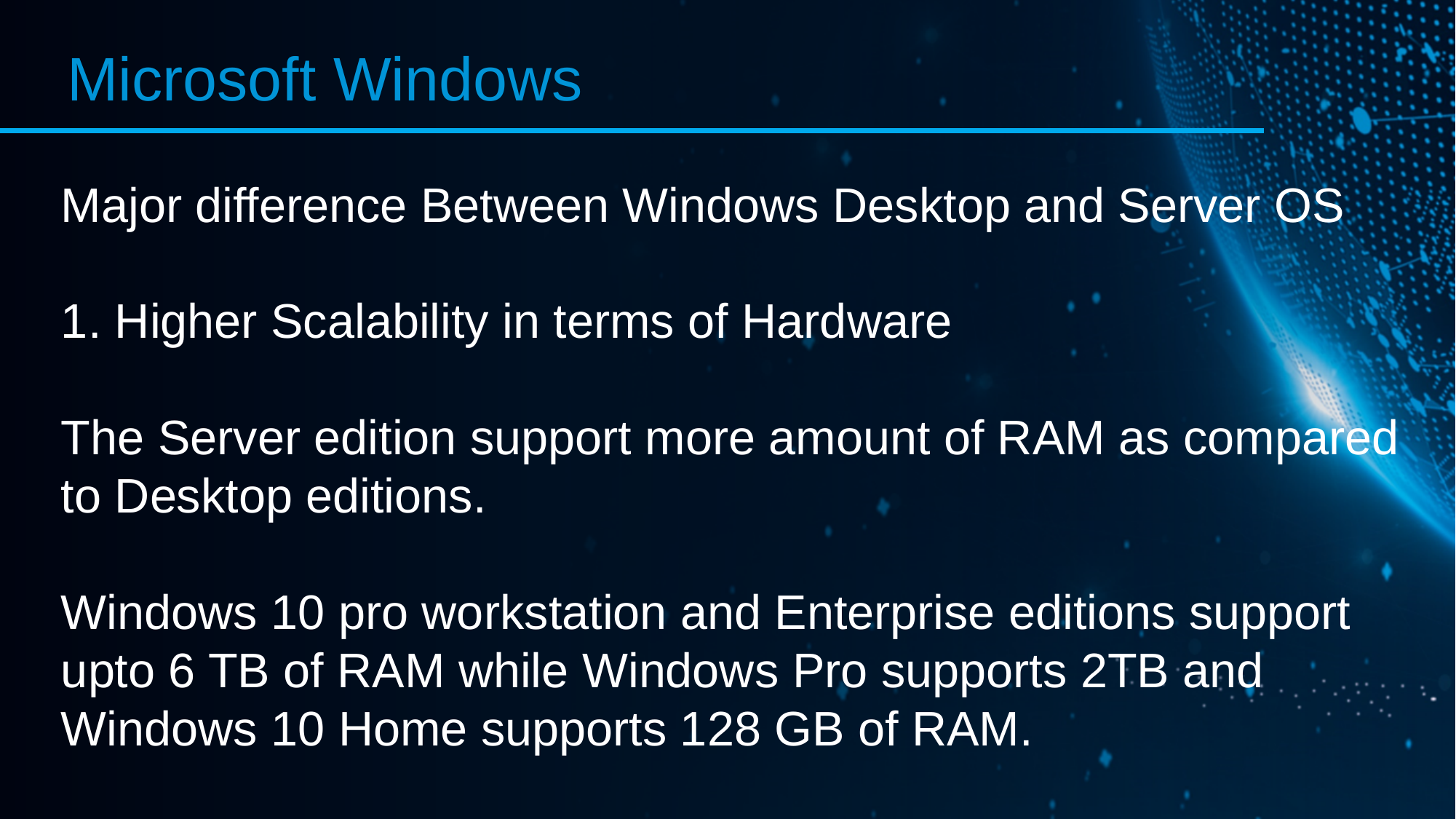

Microsoft Windows
Major difference Between Windows Desktop and Server OS

1. Higher Scalability in terms of Hardware

The Server edition support more amount of RAM as compared
to Desktop editions.

Windows 10 pro workstation and Enterprise editions support
upto 6 TB of RAM while Windows Pro supports 2TB and
Windows 10 Home supports 128 GB of RAM.